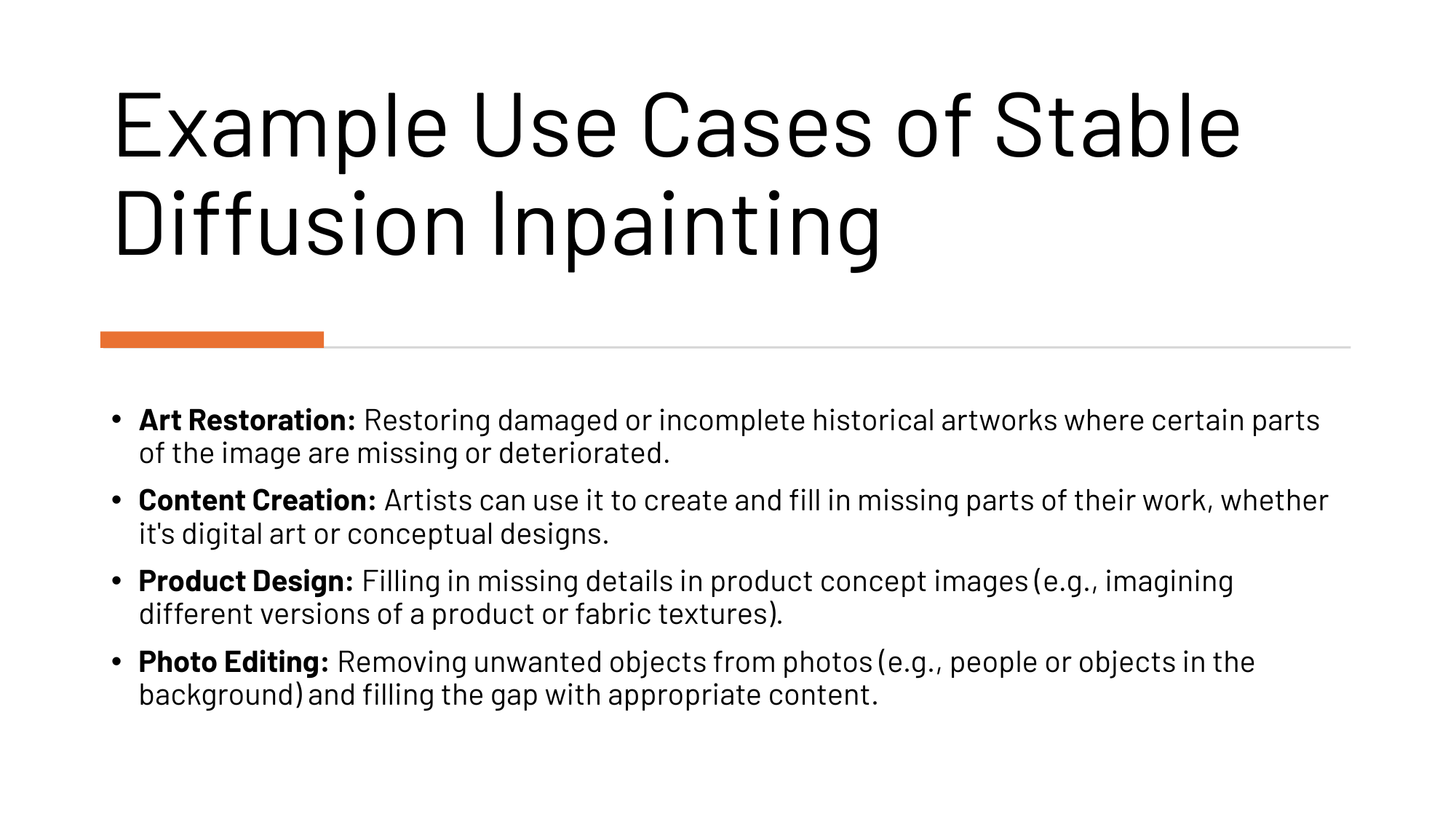

# Example Use Cases of Stable Diffusion Inpainting

Art Restoration: Restoring damaged or incomplete historical artworks where certain parts of the image are missing or deteriorated.
Content Creation: Artists can use it to create and fill in missing parts of their work, whether it's digital art or conceptual designs.
Product Design: Filling in missing details in product concept images (e.g., imagining different versions of a product or fabric textures).
Photo Editing: Removing unwanted objects from photos (e.g., people or objects in the background) and filling the gap with appropriate content.